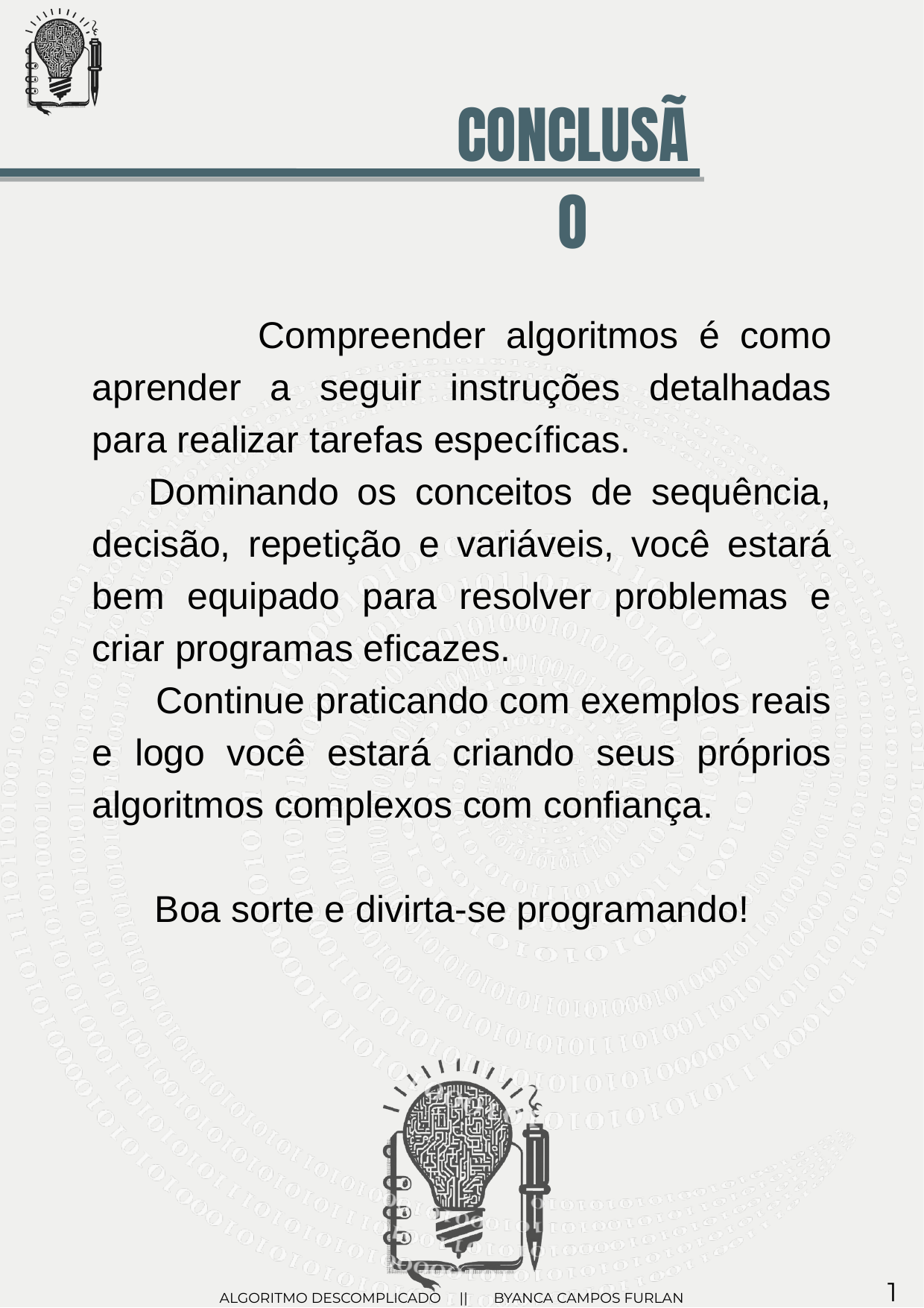

CONCLUSÃO

        Compreender algoritmos é como aprender a seguir instruções detalhadas para realizar tarefas específicas.
   Dominando os conceitos de sequência, decisão, repetição e variáveis, você estará bem equipado para resolver problemas e criar programas eficazes.
      Continue praticando com exemplos reais e logo você estará criando seus próprios algoritmos complexos com confiança.

      Boa sorte e divirta-se programando!

14
ALGORITMO DESCOMPLICADO     ||       BYANCA CAMPOS FURLAN